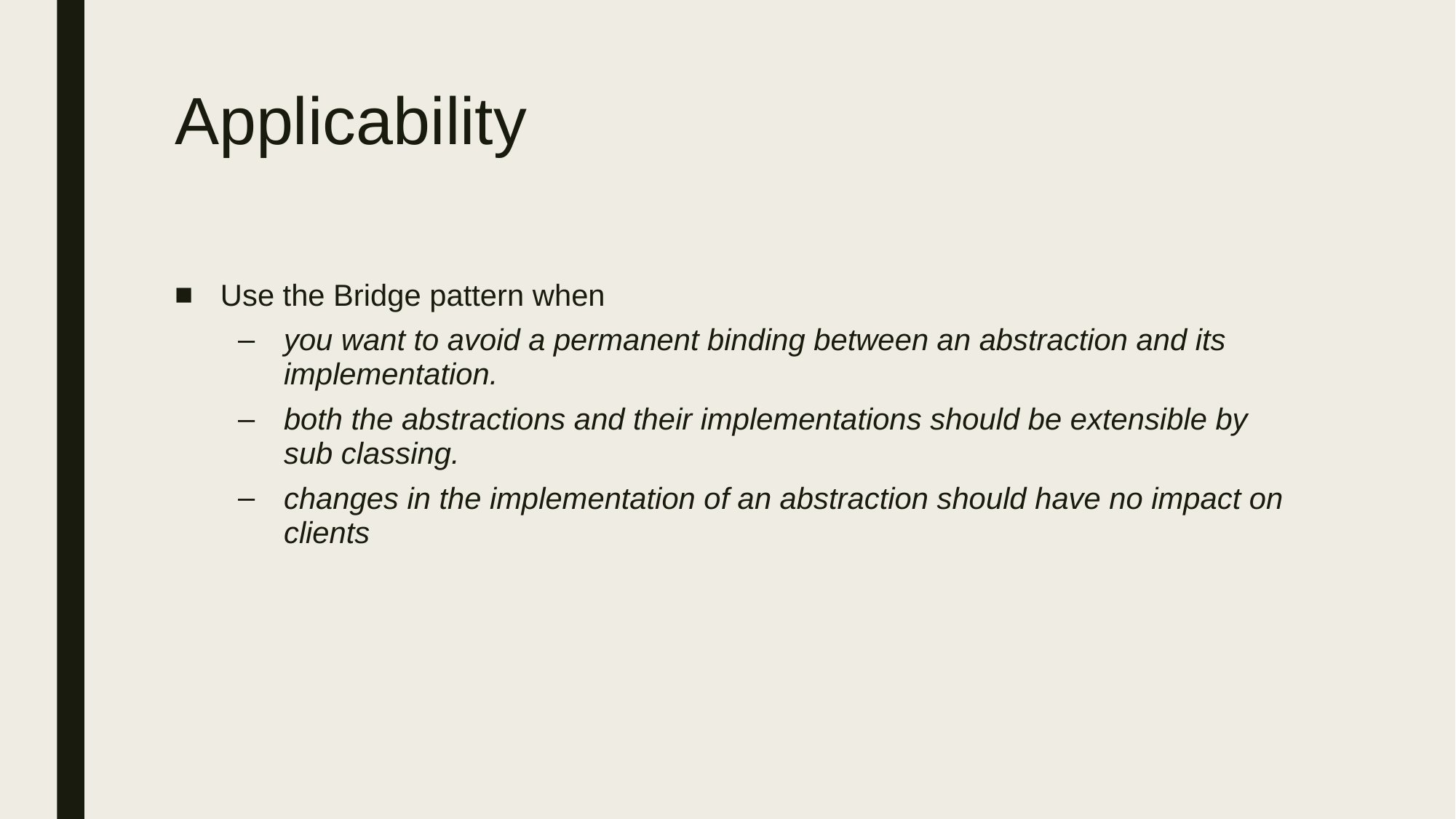

# Applicability
Use the Bridge pattern when
you want to avoid a permanent binding between an abstraction and its implementation.
both the abstractions and their implementations should be extensible by sub classing.
changes in the implementation of an abstraction should have no impact on clients